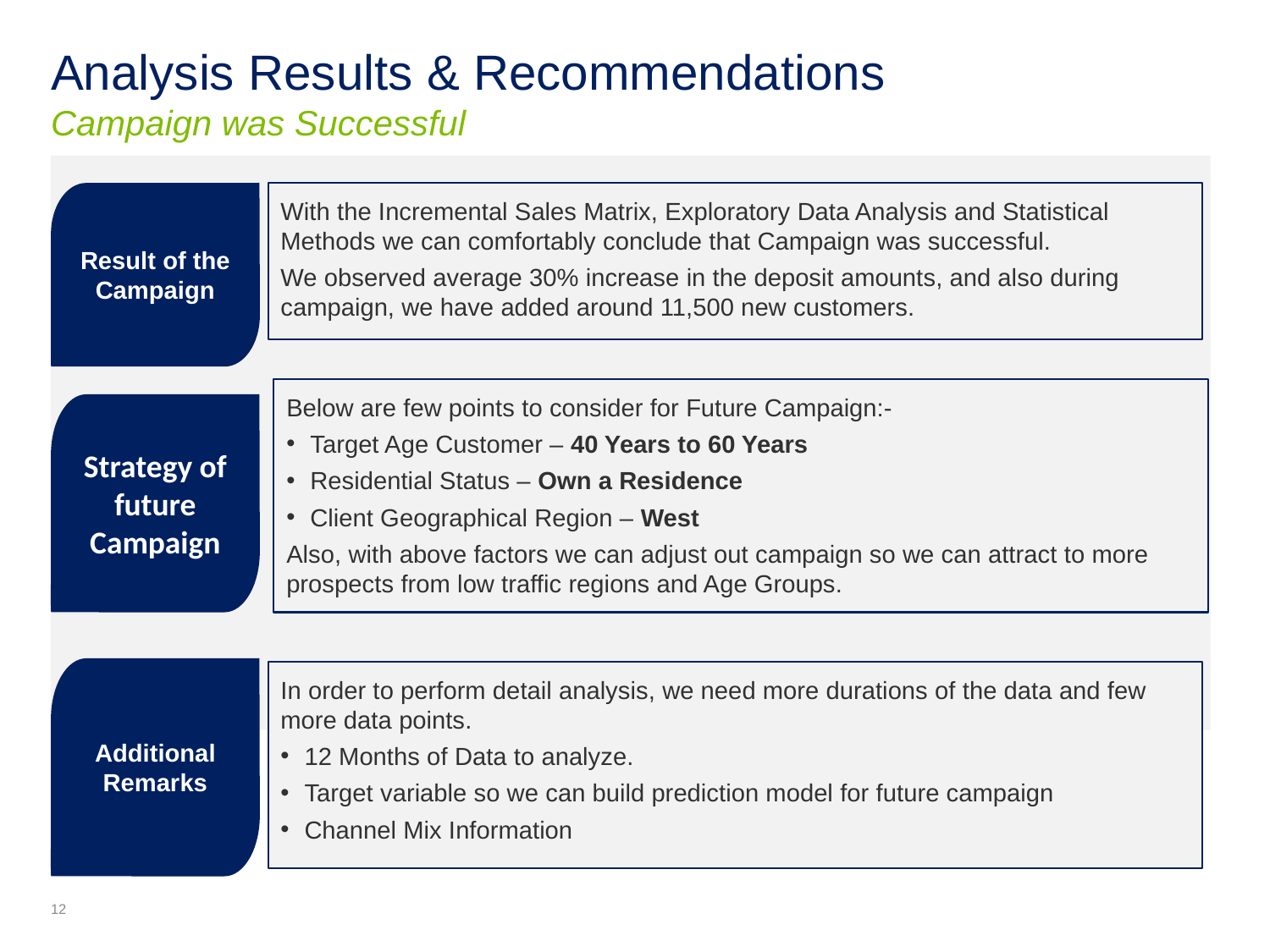

# Analysis Results & Recommendations Campaign was Successful

Result of the Campaign
With the Incremental Sales Matrix, Exploratory Data Analysis and Statistical Methods we can comfortably conclude that Campaign was successful.
We observed average 30% increase in the deposit amounts, and also during campaign, we have added around 11,500 new customers.
Below are few points to consider for Future Campaign:-
Target Age Customer – 40 Years to 60 Years
Residential Status – Own a Residence
Client Geographical Region – West
Also, with above factors we can adjust out campaign so we can attract to more prospects from low traffic regions and Age Groups.

Strategy of future Campaign
Additional Remarks
In order to perform detail analysis, we need more durations of the data and few more data points.
12 Months of Data to analyze.
Target variable so we can build prediction model for future campaign
Channel Mix Information